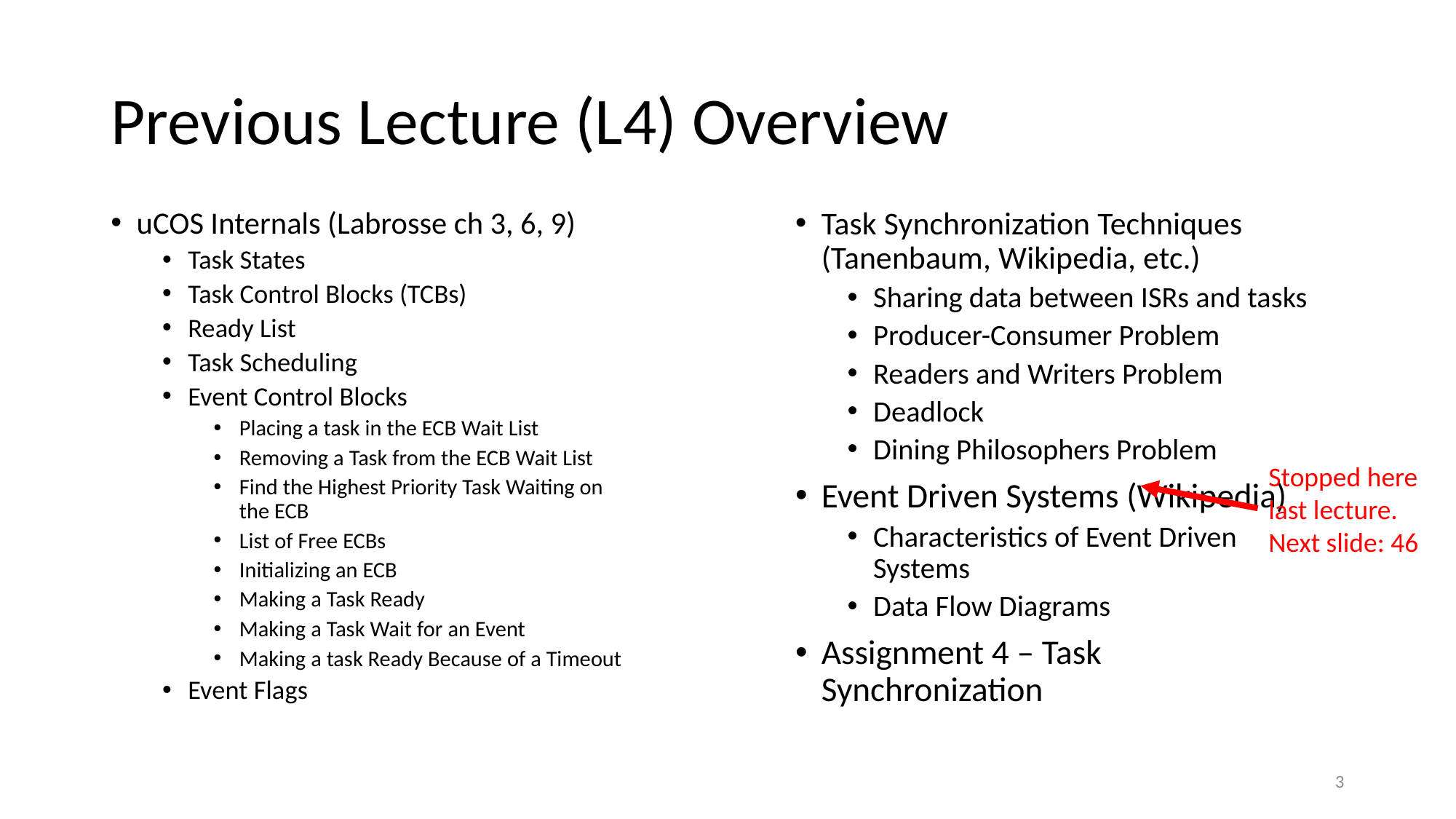

# Previous Lecture (L4) Overview
uCOS Internals (Labrosse ch 3, 6, 9)
Task States
Task Control Blocks (TCBs)
Ready List
Task Scheduling
Event Control Blocks
Placing a task in the ECB Wait List
Removing a Task from the ECB Wait List
Find the Highest Priority Task Waiting on the ECB
List of Free ECBs
Initializing an ECB
Making a Task Ready
Making a Task Wait for an Event
Making a task Ready Because of a Timeout
Event Flags
Task Synchronization Techniques (Tanenbaum, Wikipedia, etc.)
Sharing data between ISRs and tasks
Producer-Consumer Problem
Readers and Writers Problem
Deadlock
Dining Philosophers Problem
Event Driven Systems (Wikipedia)
Characteristics of Event Driven Systems
Data Flow Diagrams
Assignment 4 – Task Synchronization

Stopped here
last lecture.
Next slide: 46
3